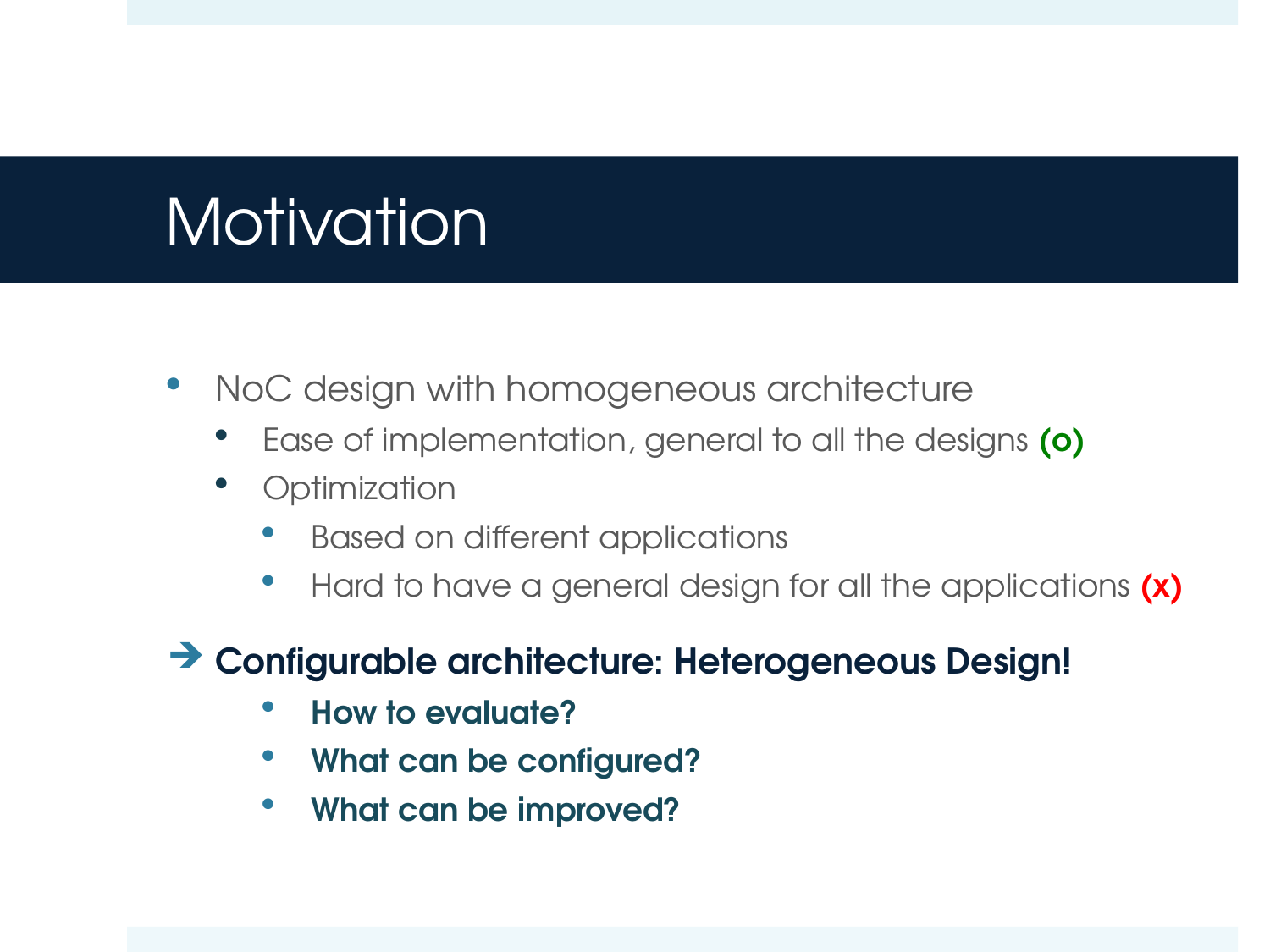

# Motivation
NoC design with homogeneous architecture
Ease of implementation, general to all the designs (o)
Optimization
Based on different applications
Hard to have a general design for all the applications (x)
Configurable architecture: Heterogeneous Design!
How to evaluate?
What can be configured?
What can be improved?